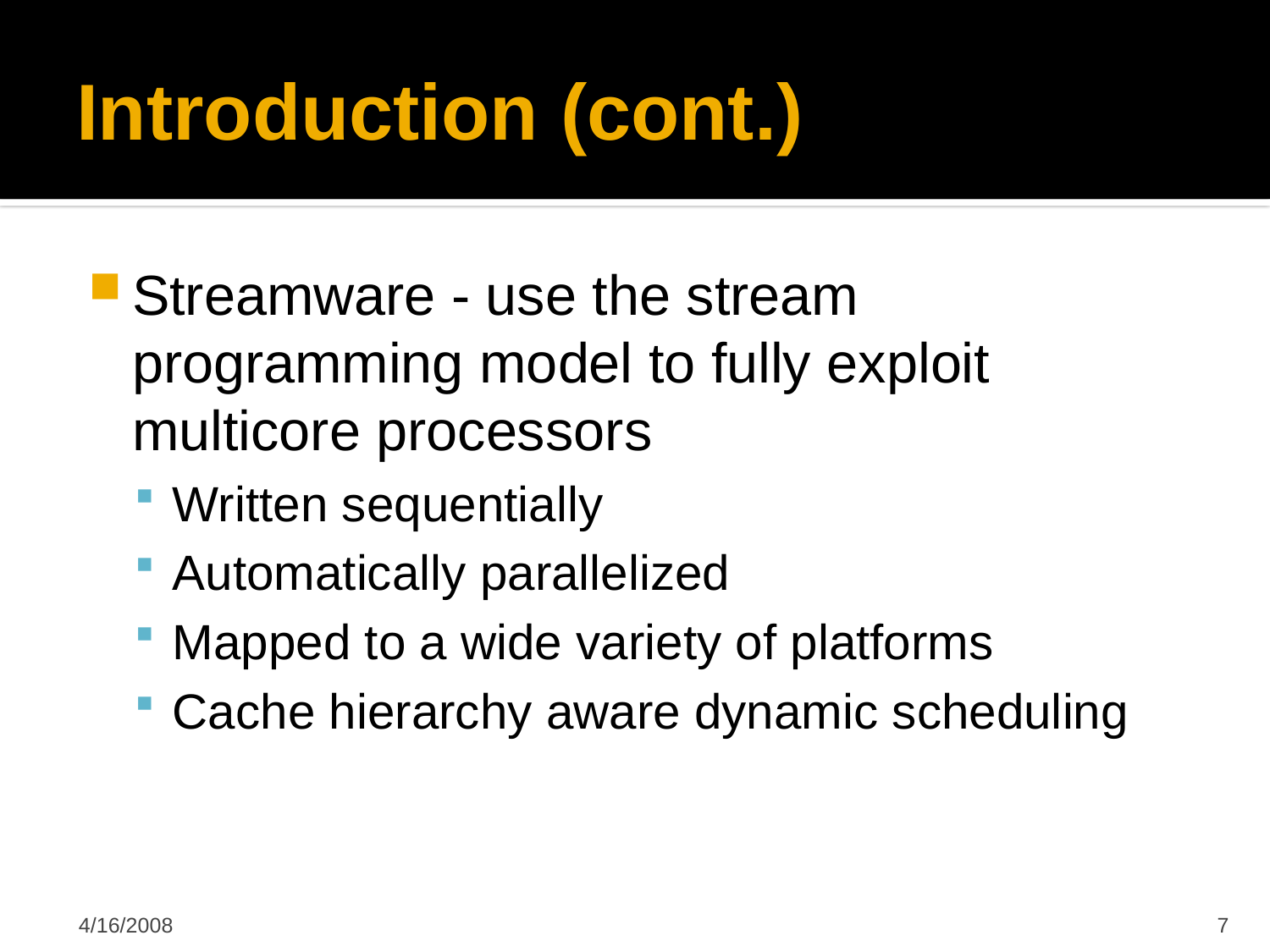

# Introduction (cont.)
Streamware - use the stream programming model to fully exploit multicore processors
Written sequentially
Automatically parallelized
Mapped to a wide variety of platforms
Cache hierarchy aware dynamic scheduling
4/16/2008
7